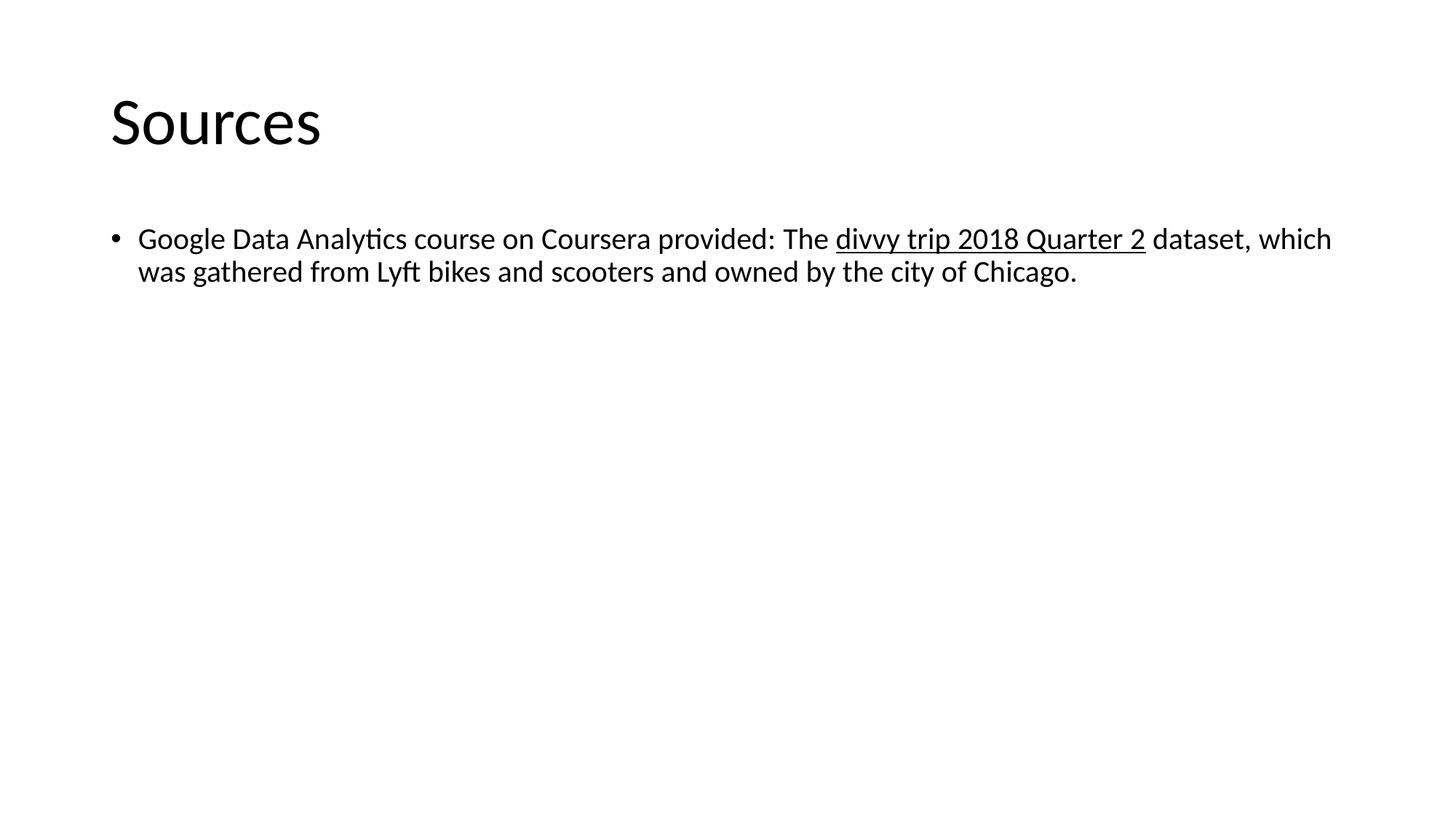

# Sources
Google Data Analytics course on Coursera provided: The divvy trip 2018 Quarter 2 dataset, which was gathered from Lyft bikes and scooters and owned by the city of Chicago.